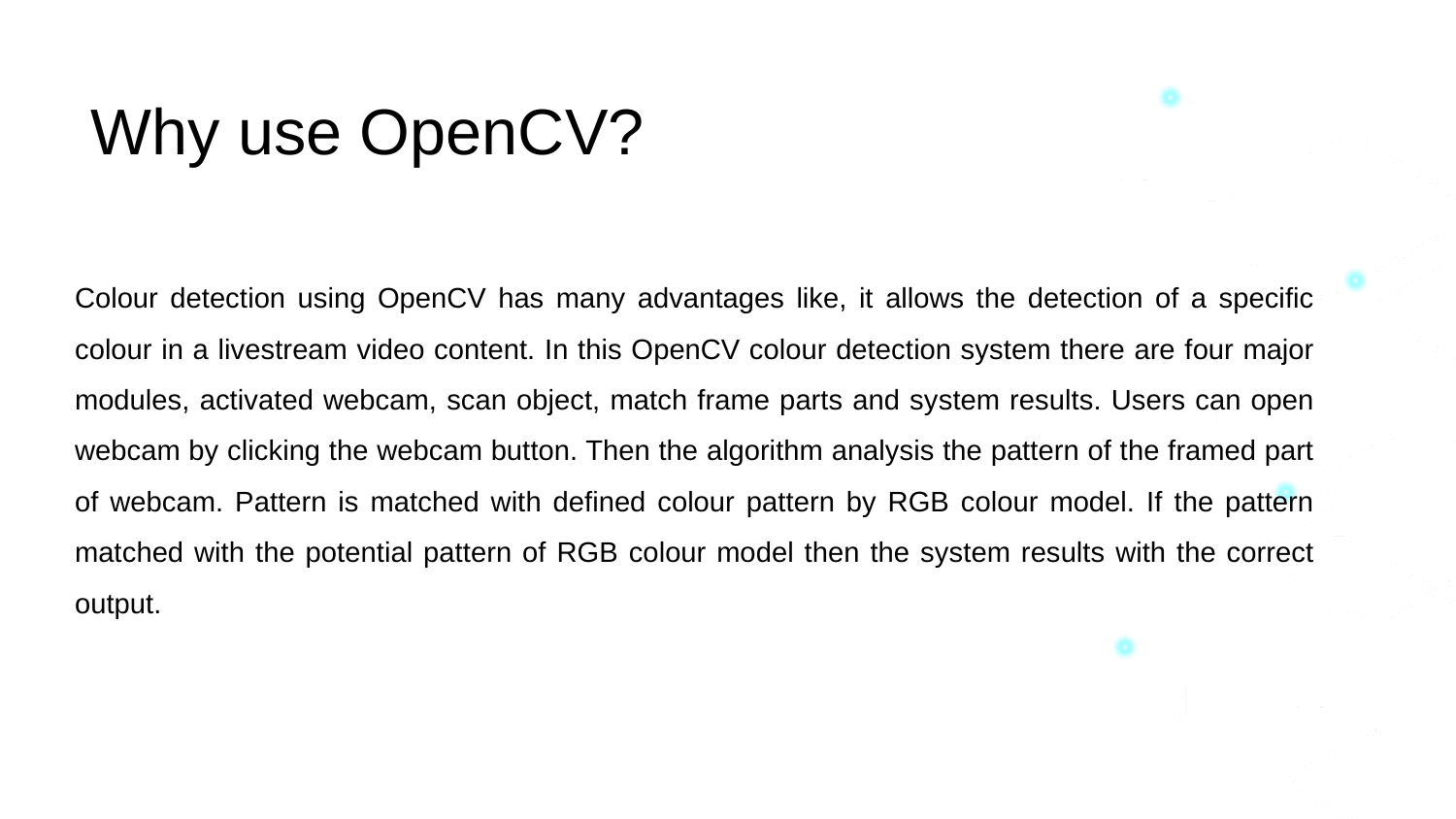

Why use OpenCV?

Colour detection using OpenCV has many advantages like, it allows the detection of a specific colour in a livestream video content. In this OpenCV colour detection system there are four major modules, activated webcam, scan object, match frame parts and system results. Users can open webcam by clicking the webcam button. Then the algorithm analysis the pattern of the framed part of webcam. Pattern is matched with defined colour pattern by RGB colour model. If the pattern matched with the potential pattern of RGB colour model then the system results with the correct output.

7